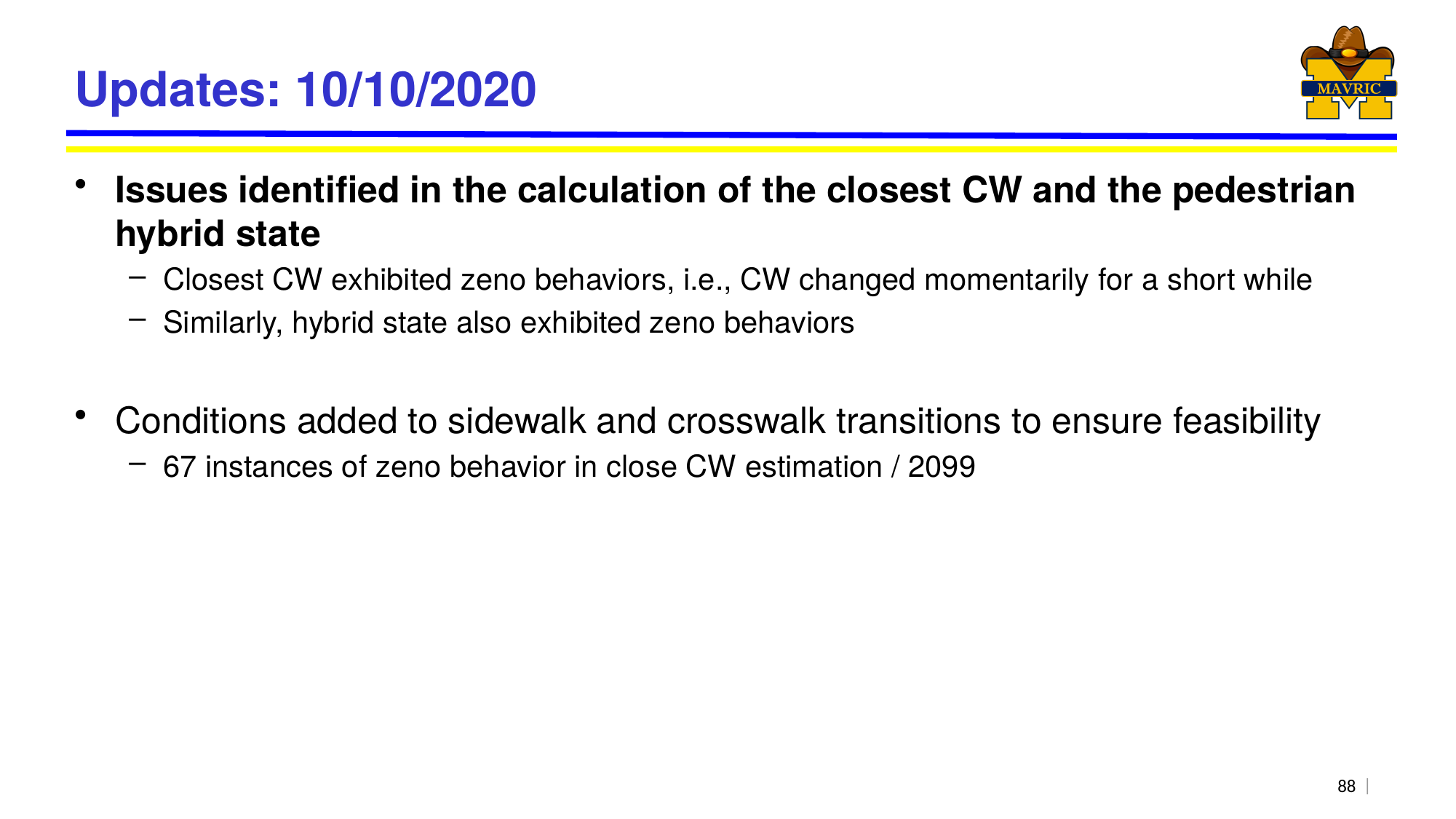

# Updates: 10/10/2020
Issues identified in the calculation of the closest CW and the pedestrian hybrid state
Closest CW exhibited zeno behaviors, i.e., CW changed momentarily for a short while
Similarly, hybrid state also exhibited zeno behaviors

Conditions added to sidewalk and crosswalk transitions to ensure feasibility
67 instances of zeno behavior in close CW estimation / 2099
88